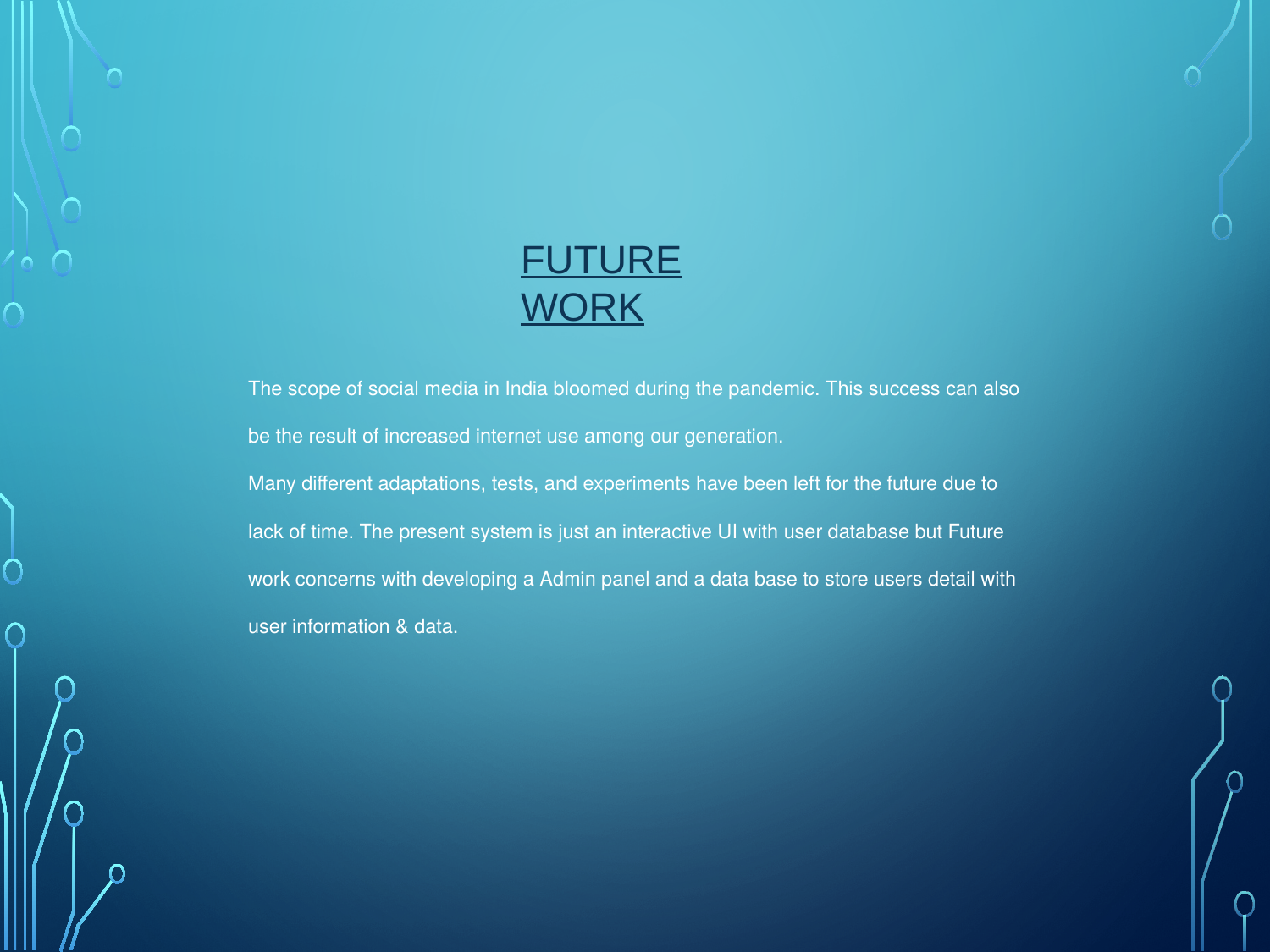

FUTURE WORK
The scope of social media in India bloomed during the pandemic. This success can also be the result of increased internet use among our generation.
Many different adaptations, tests, and experiments have been left for the future due to lack of time. The present system is just an interactive UI with user database but Future work concerns with developing a Admin panel and a data base to store users detail with user information & data.